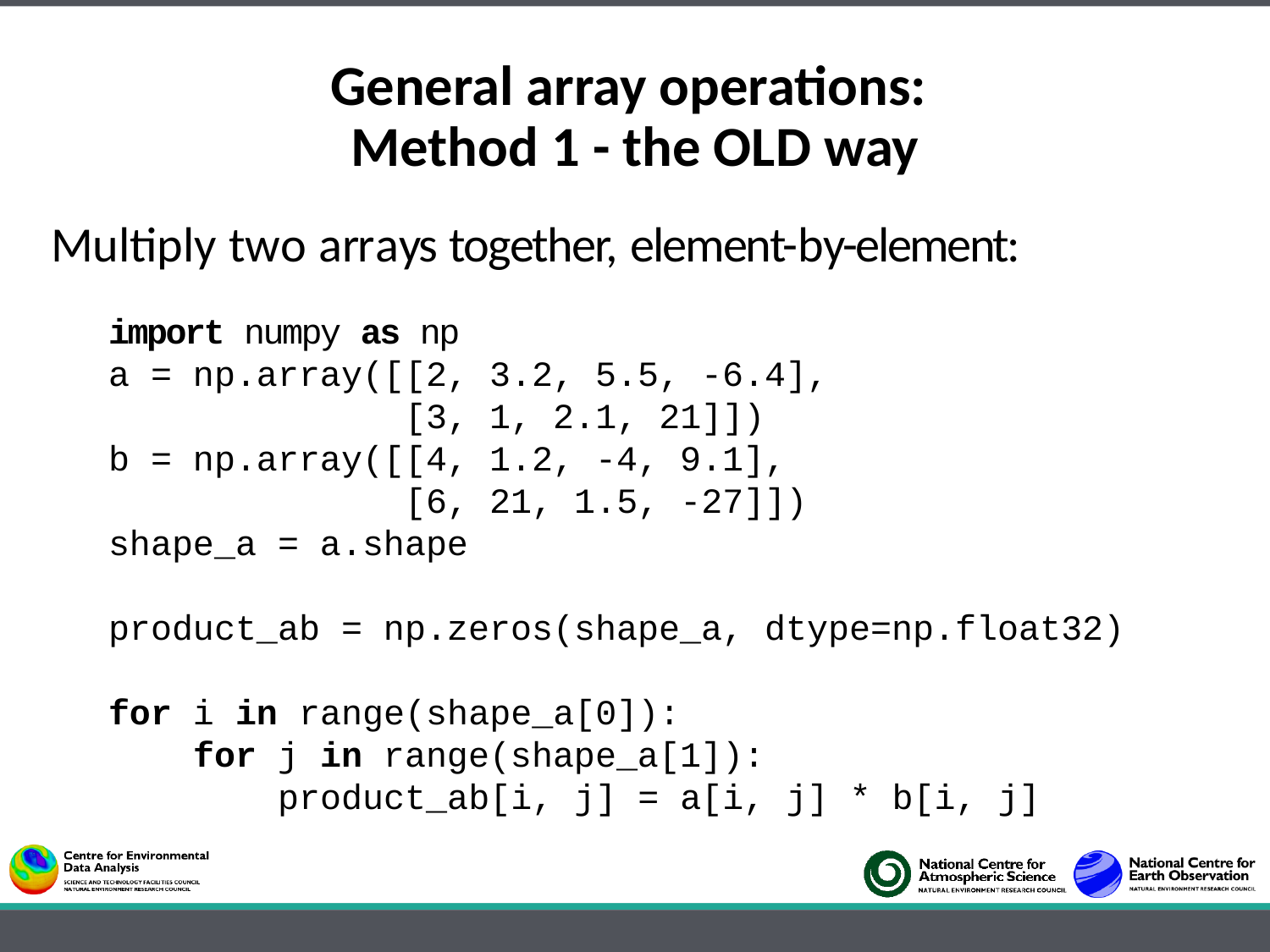

# General array operations: Method 1 - the OLD way
Multiply two arrays together, element-by-element:
import numpy as np
a = np.array([[2, 3.2, 5.5, -6.4],
              [3, 1, 2.1, 21]])
b = np.array([[4, 1.2, -4, 9.1],
              [6, 21, 1.5, -27]])
shape_a = a.shape

product_ab = np.zeros(shape_a, dtype=np.float32)

for i in range(shape_a[0]):
    for j in range(shape_a[1]):
        product_ab[i, j] = a[i, j] * b[i, j]